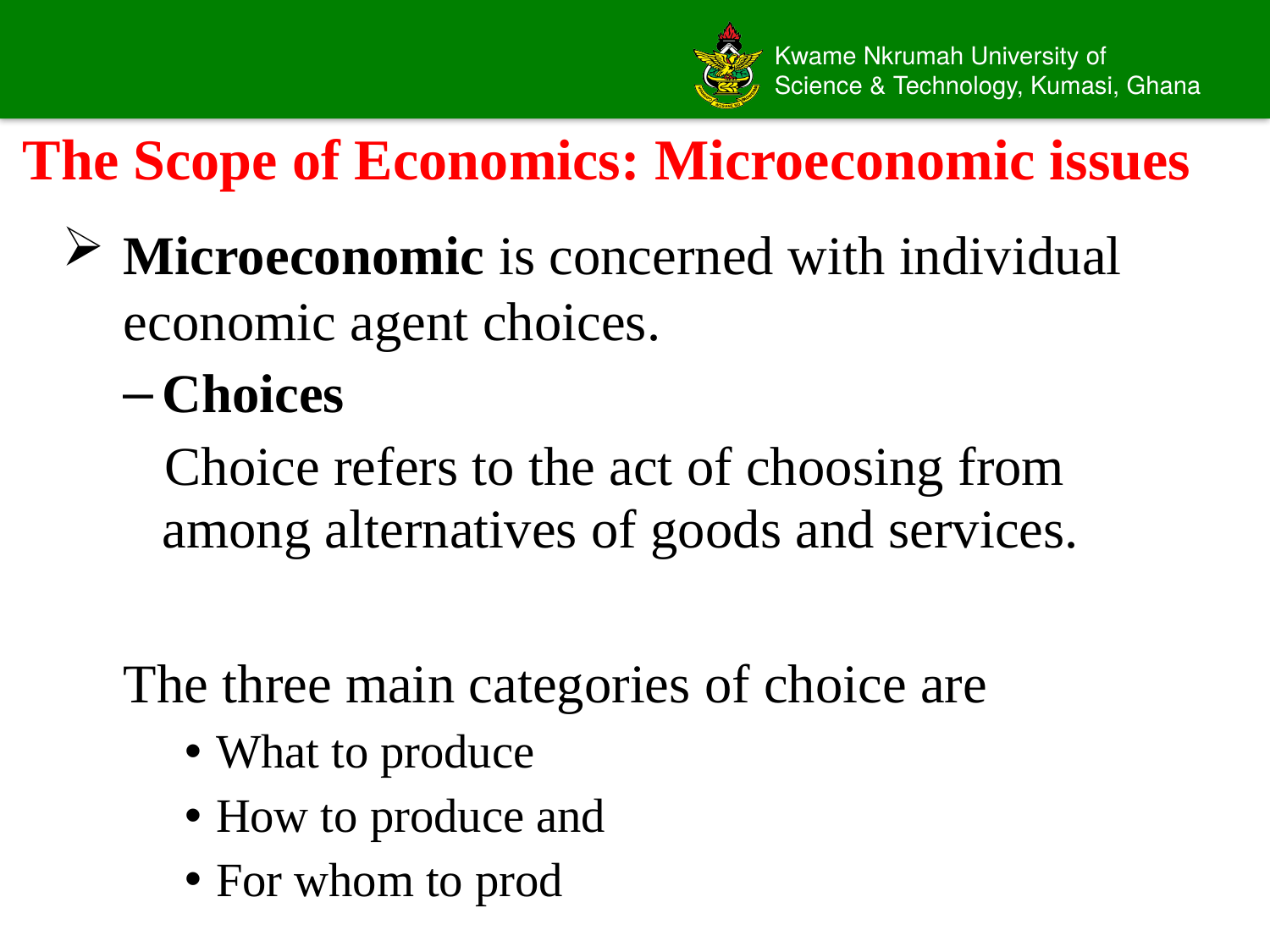

# The Scope of Economics: Microeconomic issues
Microeconomic is concerned with individual economic agent choices.
Choices
   Choice refers to the act of choosing from among alternatives of goods and services.

The three main categories of choice are
What to produce
How to produce and
For whom to prod